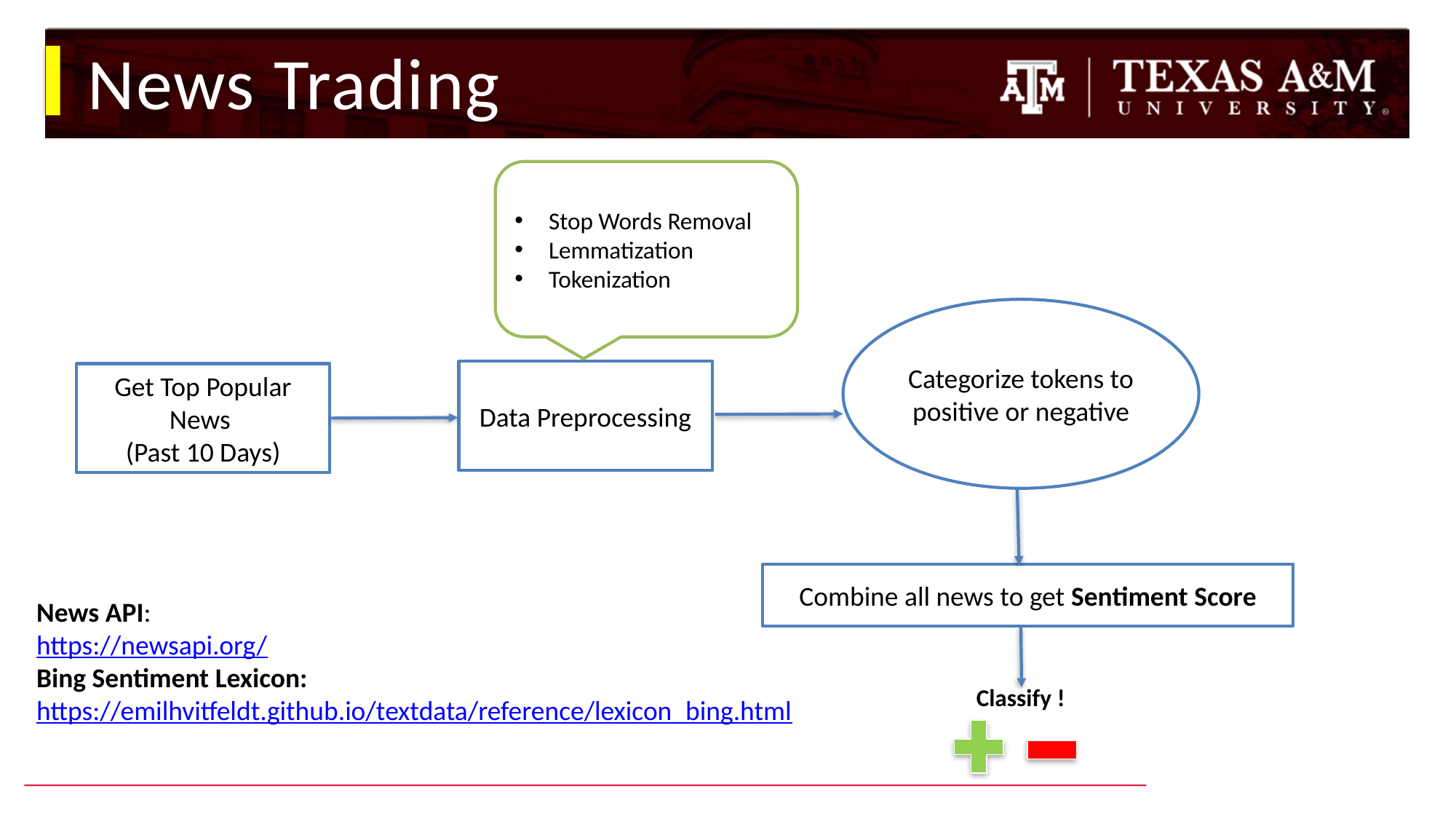

# News Trading
Stop Words Removal
Lemmatization
Tokenization
Categorize tokens to positive or negative
Data Preprocessing
Get Top Popular News 
(Past 10 Days)
Combine all news to get Sentiment Score
News API:
https://newsapi.org/
Bing Sentiment Lexicon:
https://emilhvitfeldt.github.io/textdata/reference/lexicon_bing.html
Classify !